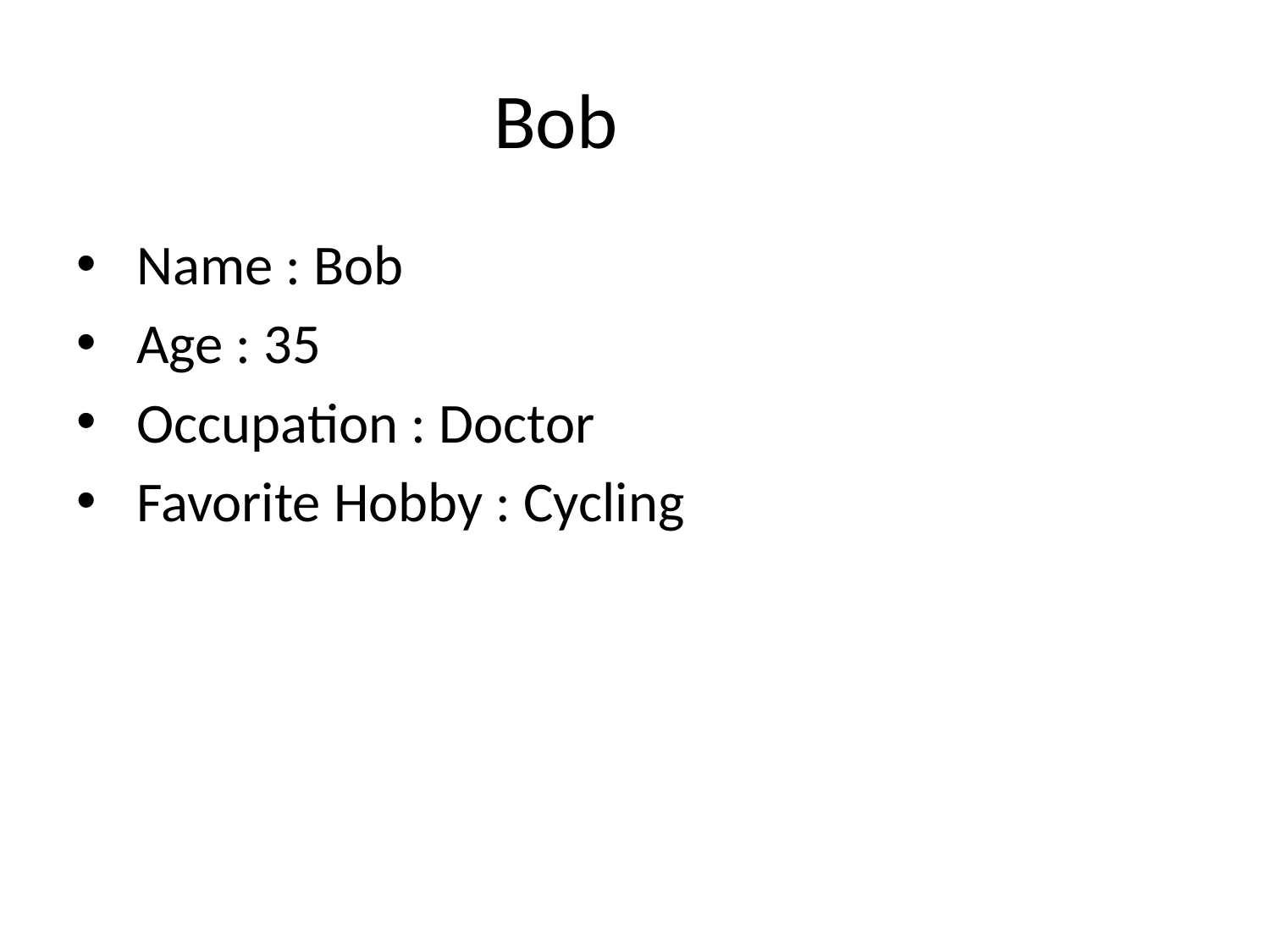

# Bob
 Name : Bob
 Age : 35
 Occupation : Doctor
 Favorite Hobby : Cycling